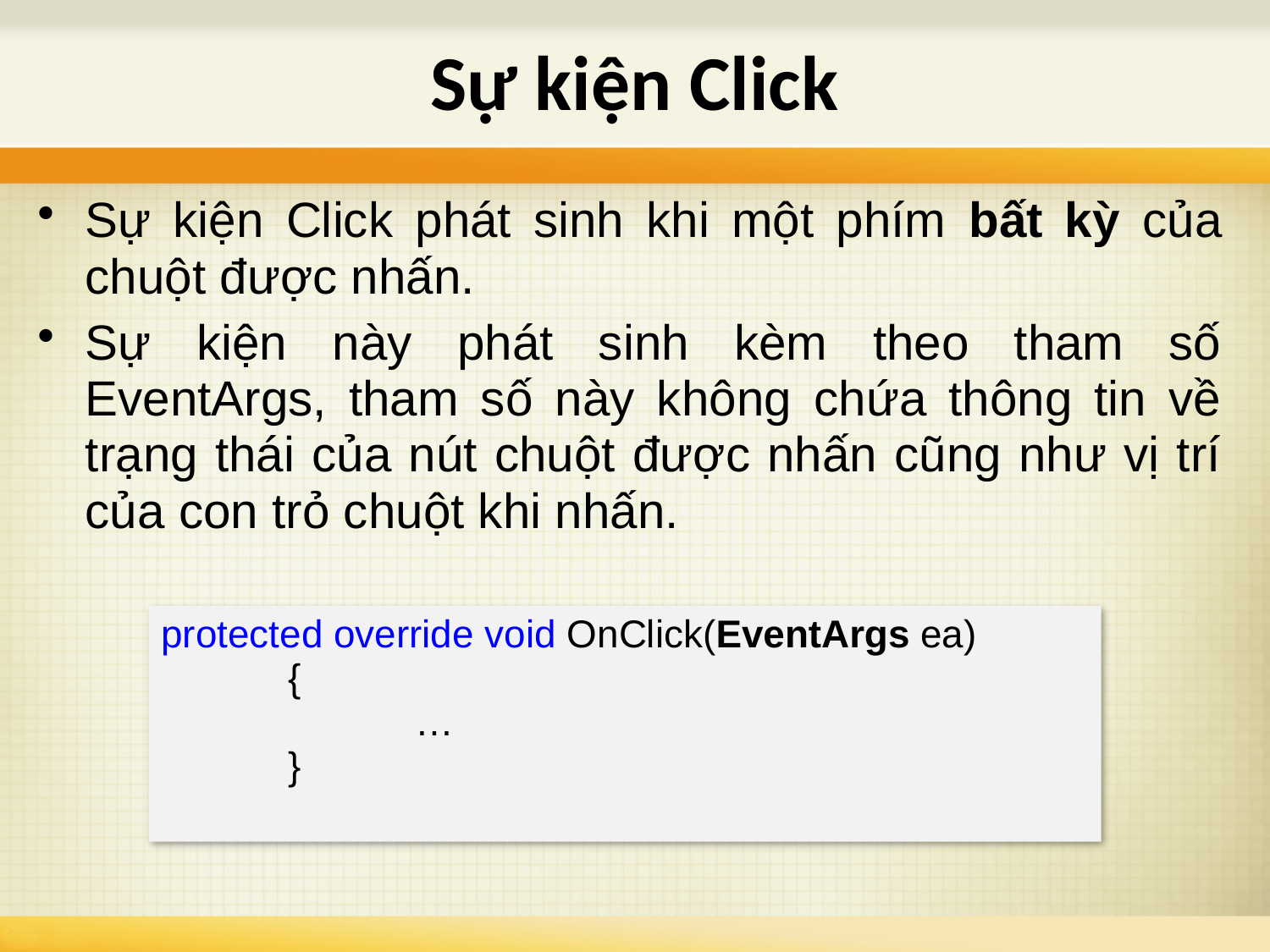

Sự kiện Click
Sự kiện Click phát sinh khi một phím bất kỳ của chuột được nhấn.
Sự kiện này phát sinh kèm theo tham số EventArgs, tham số này không chứa thông tin về trạng thái của nút chuột được nhấn cũng như vị trí của con trỏ chuột khi nhấn.

protected override void OnClick(EventArgs ea)
	{
		…
	}